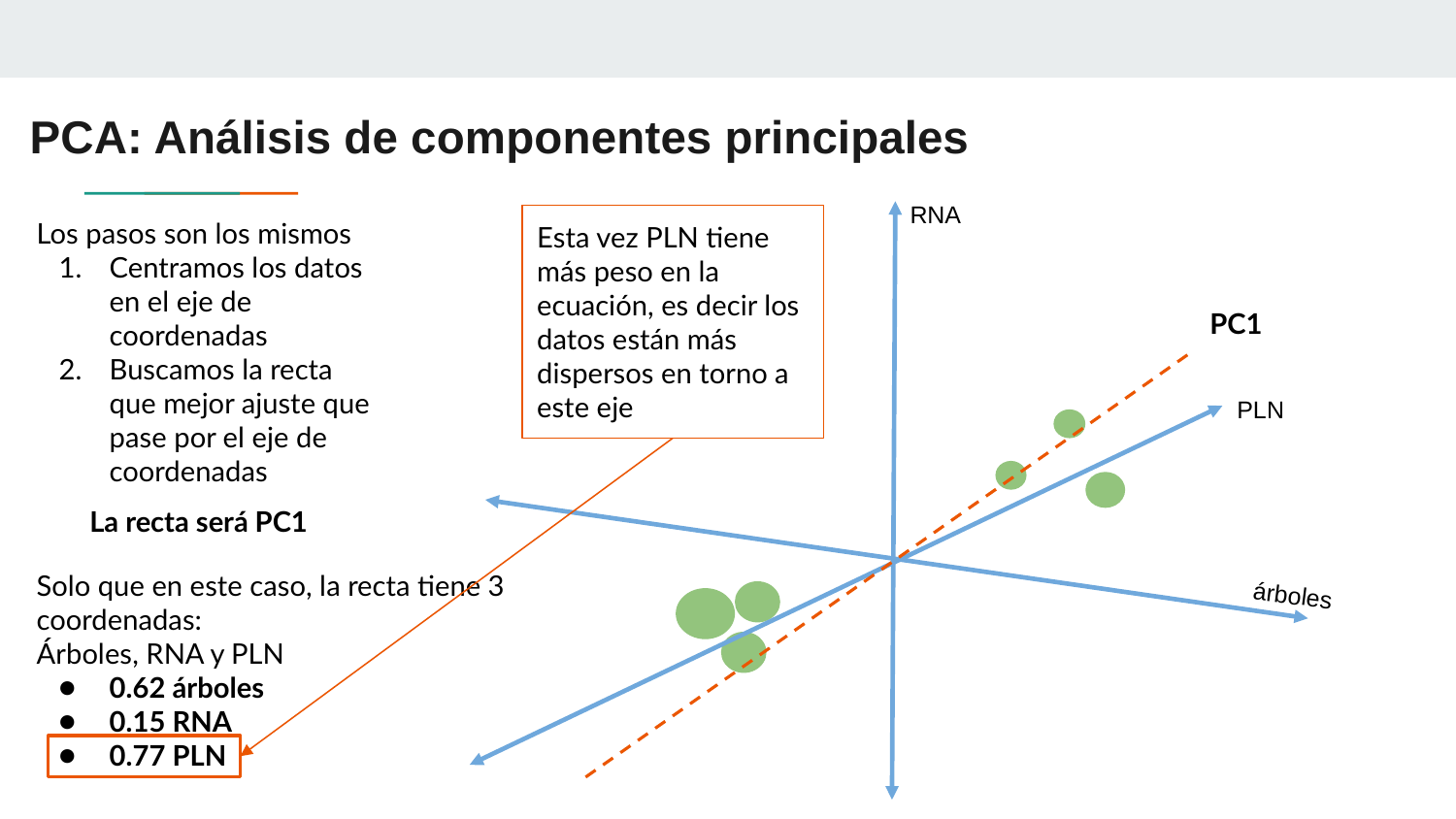

# PCA: Análisis de componentes principales
RNA
Los pasos son los mismos
Centramos los datos en el eje de coordenadas
Buscamos la recta que mejor ajuste que pase por el eje de coordenadas
Esta vez PLN tiene más peso en la ecuación, es decir los datos están más dispersos en torno a este eje
PC1
PLN

La recta será PC1
Solo que en este caso, la recta tiene 3 coordenadas:
Árboles, RNA y PLN
0.62 árboles
0.15 RNA
0.77 PLN
árboles